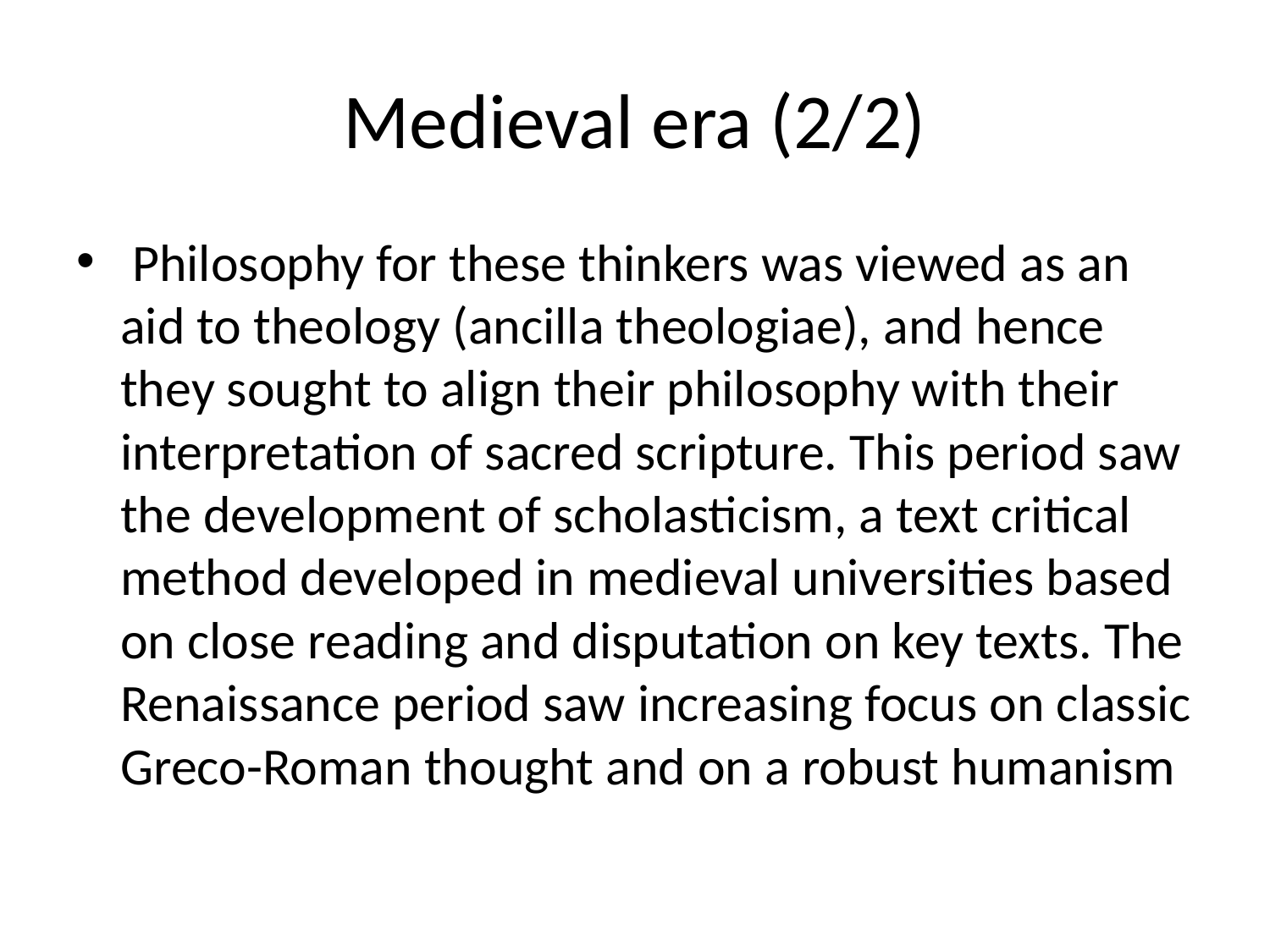

# Medieval era (2/2)
 Philosophy for these thinkers was viewed as an aid to theology (ancilla theologiae), and hence they sought to align their philosophy with their interpretation of sacred scripture. This period saw the development of scholasticism, a text critical method developed in medieval universities based on close reading and disputation on key texts. The Renaissance period saw increasing focus on classic Greco-Roman thought and on a robust humanism